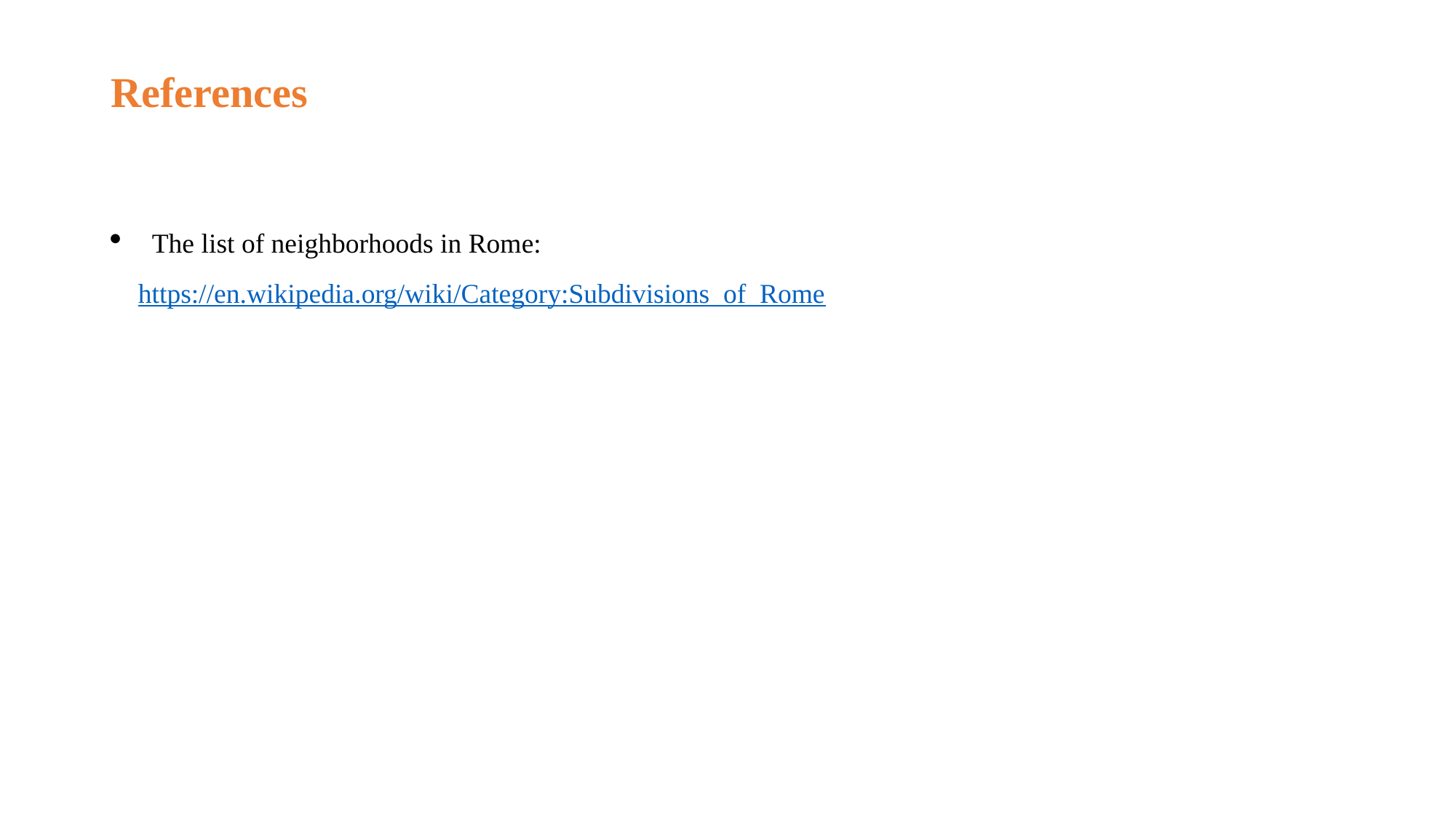

# References
The list of neighborhoods in Rome:
https://en.wikipedia.org/wiki/Category:Subdivisions_of_Rome